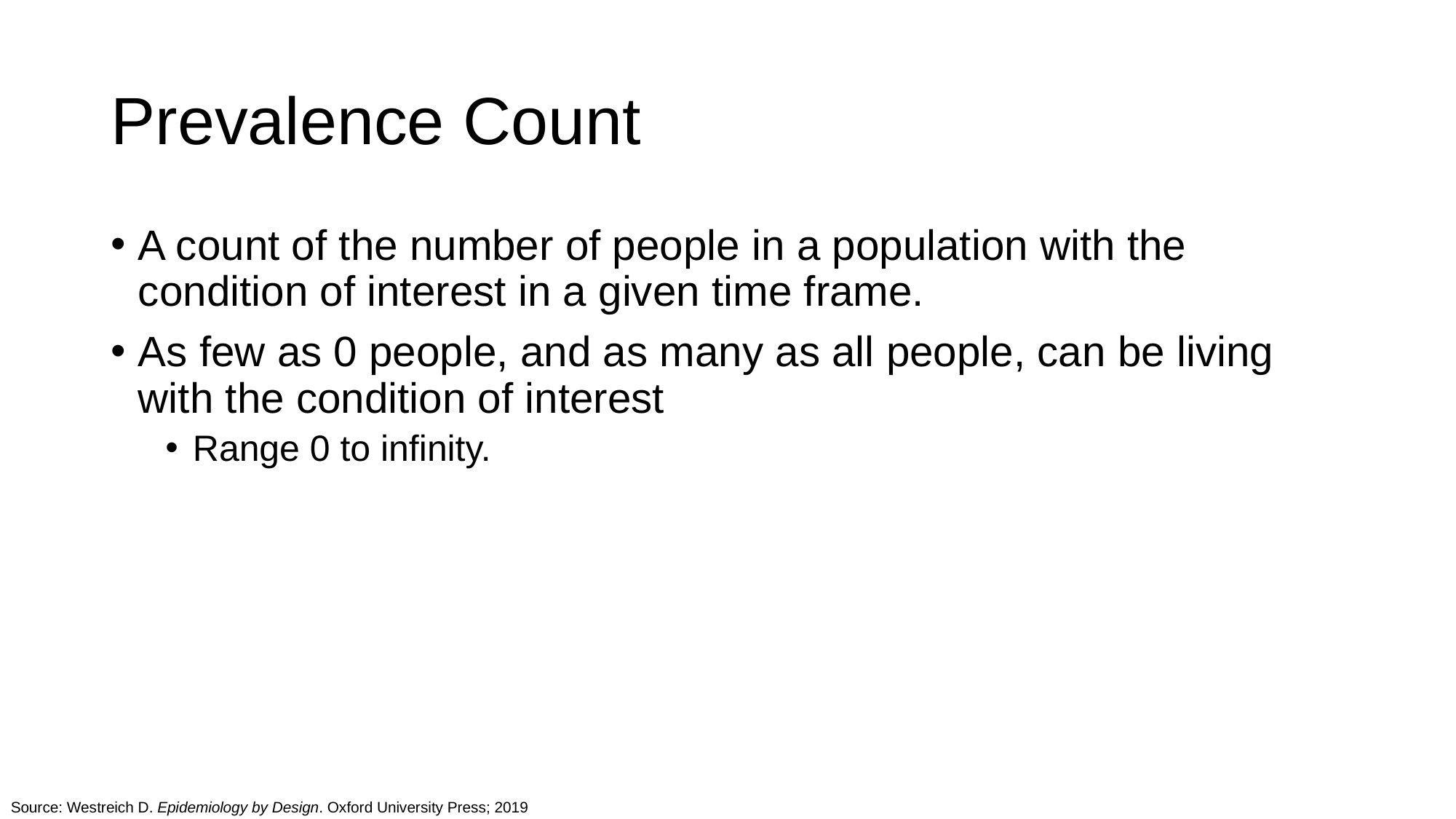

# Prevalence Count
A count of the number of people in a population with the condition of interest in a given time frame.
As few as 0 people, and as many as all people, can be living with the condition of interest
Range 0 to infinity.
Source: Westreich D. Epidemiology by Design. Oxford University Press; 2019